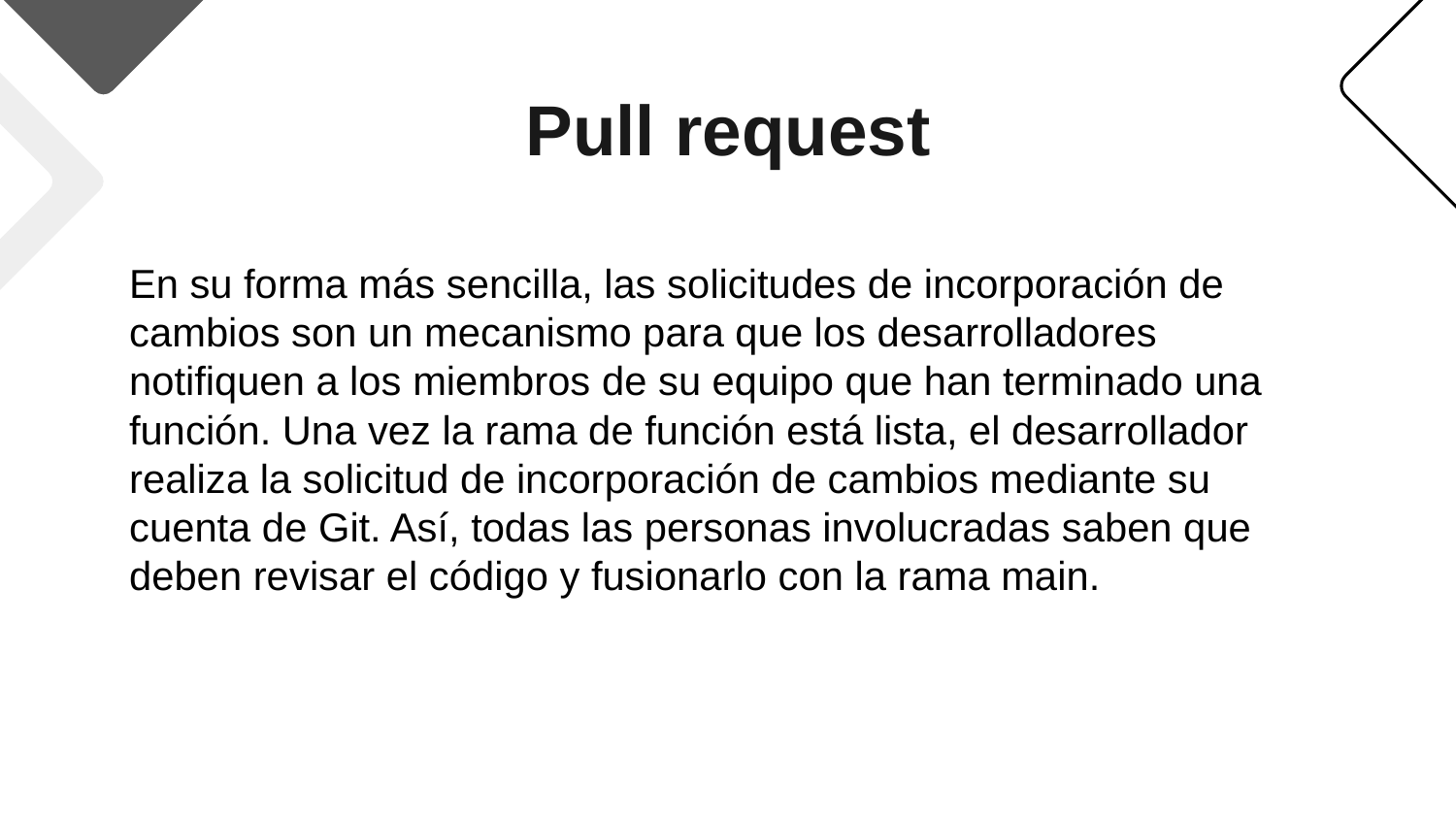

# Pull request
En su forma más sencilla, las solicitudes de incorporación de cambios son un mecanismo para que los desarrolladores notifiquen a los miembros de su equipo que han terminado una función. Una vez la rama de función está lista, el desarrollador realiza la solicitud de incorporación de cambios mediante su cuenta de Git. Así, todas las personas involucradas saben que deben revisar el código y fusionarlo con la rama main.